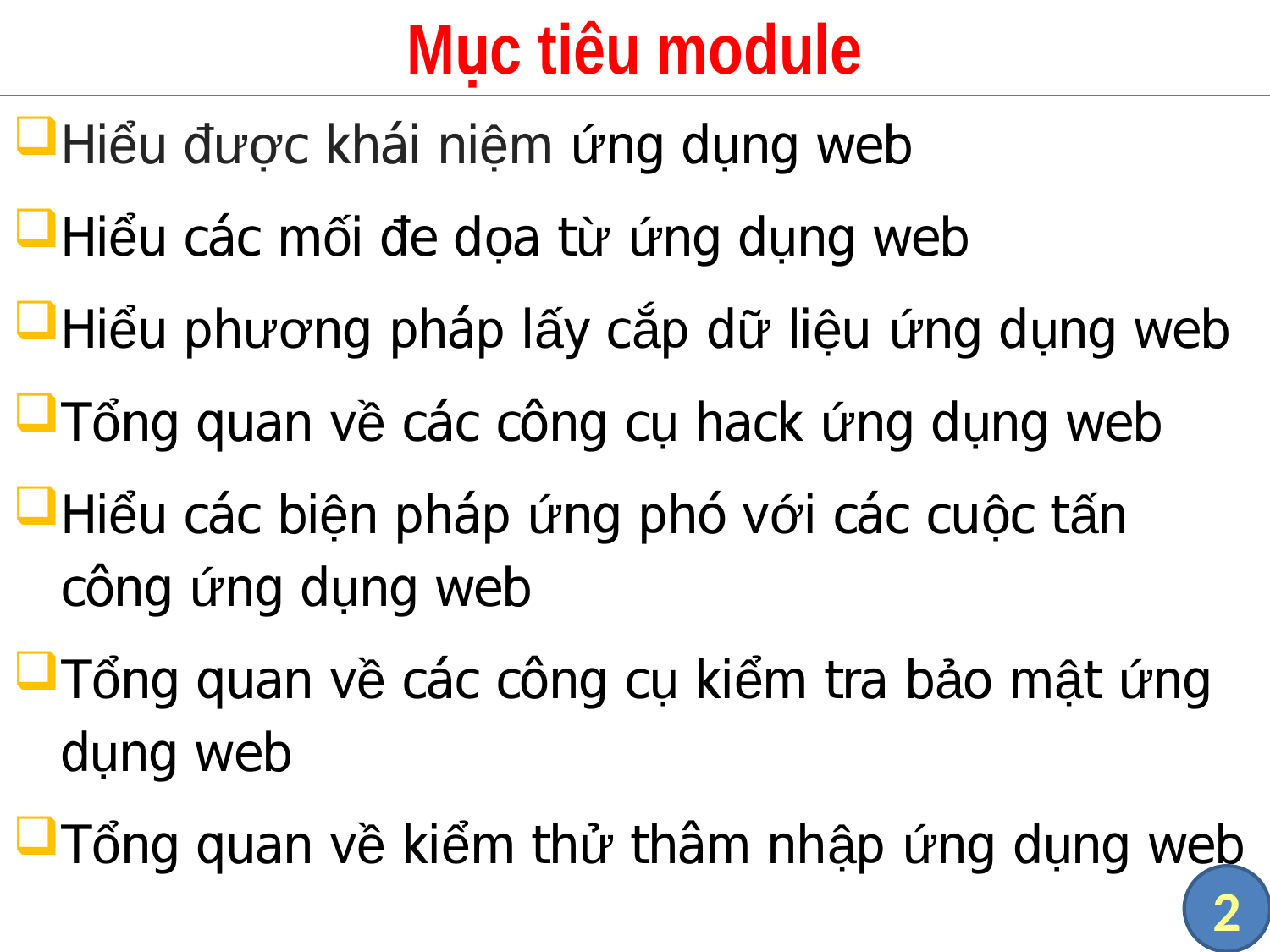

# Mục tiêu module
Hiểu được khái niệm ứng dụng web
Hiểu các mối đe dọa từ ứng dụng web
Hiểu phương pháp lấy cắp dữ liệu ứng dụng web
Tổng quan về các công cụ hack ứng dụng web
Hiểu các biện pháp ứng phó với các cuộc tấn công ứng dụng web
Tổng quan về các công cụ kiểm tra bảo mật ứng dụng web
Tổng quan về kiểm thử thâm nhập ứng dụng web
2